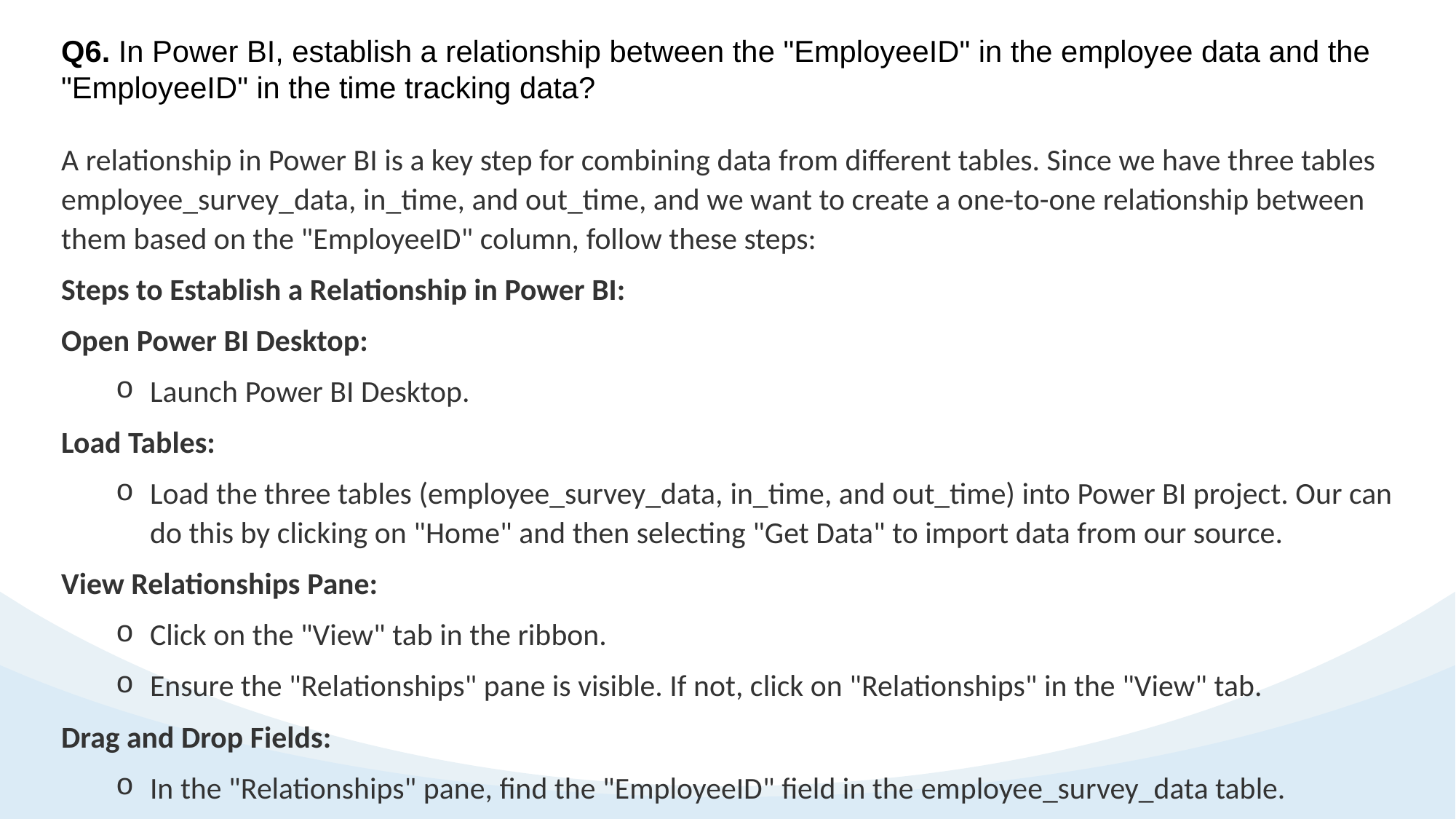

Q6. In Power BI, establish a relationship between the "EmployeeID" in the employee data and the "EmployeeID" in the time tracking data?
A relationship in Power BI is a key step for combining data from different tables. Since we have three tables employee_survey_data, in_time, and out_time, and we want to create a one-to-one relationship between them based on the "EmployeeID" column, follow these steps:
Steps to Establish a Relationship in Power BI:
Open Power BI Desktop:
Launch Power BI Desktop.
Load Tables:
Load the three tables (employee_survey_data, in_time, and out_time) into Power BI project. Our can do this by clicking on "Home" and then selecting "Get Data" to import data from our source.
View Relationships Pane:
Click on the "View" tab in the ribbon.
Ensure the "Relationships" pane is visible. If not, click on "Relationships" in the "View" tab.
Drag and Drop Fields:
In the "Relationships" pane, find the "EmployeeID" field in the employee_survey_data table.